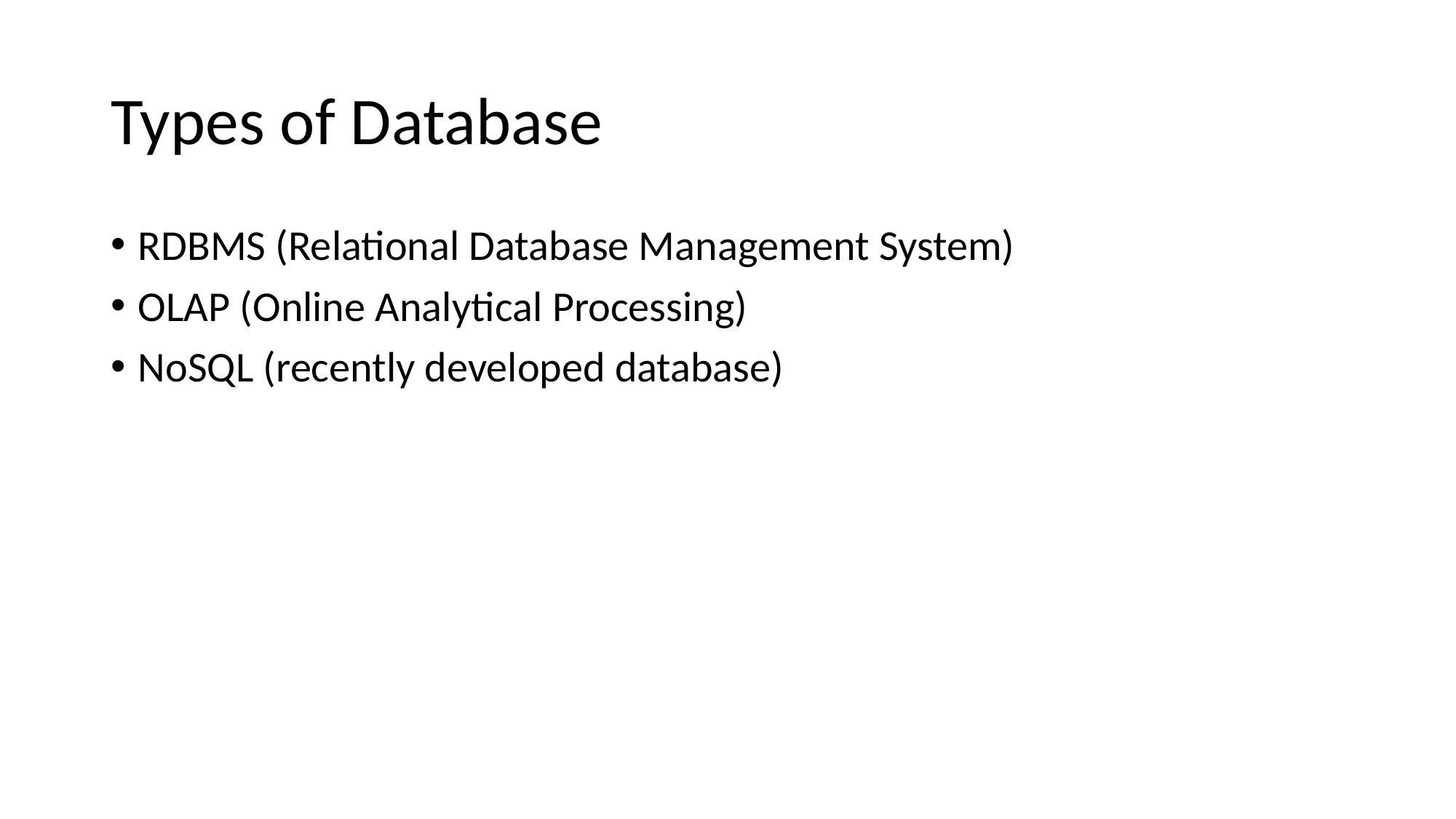

# Types of Database
RDBMS (Relational Database Management System)
OLAP (Online Analytical Processing)
NoSQL (recently developed database)